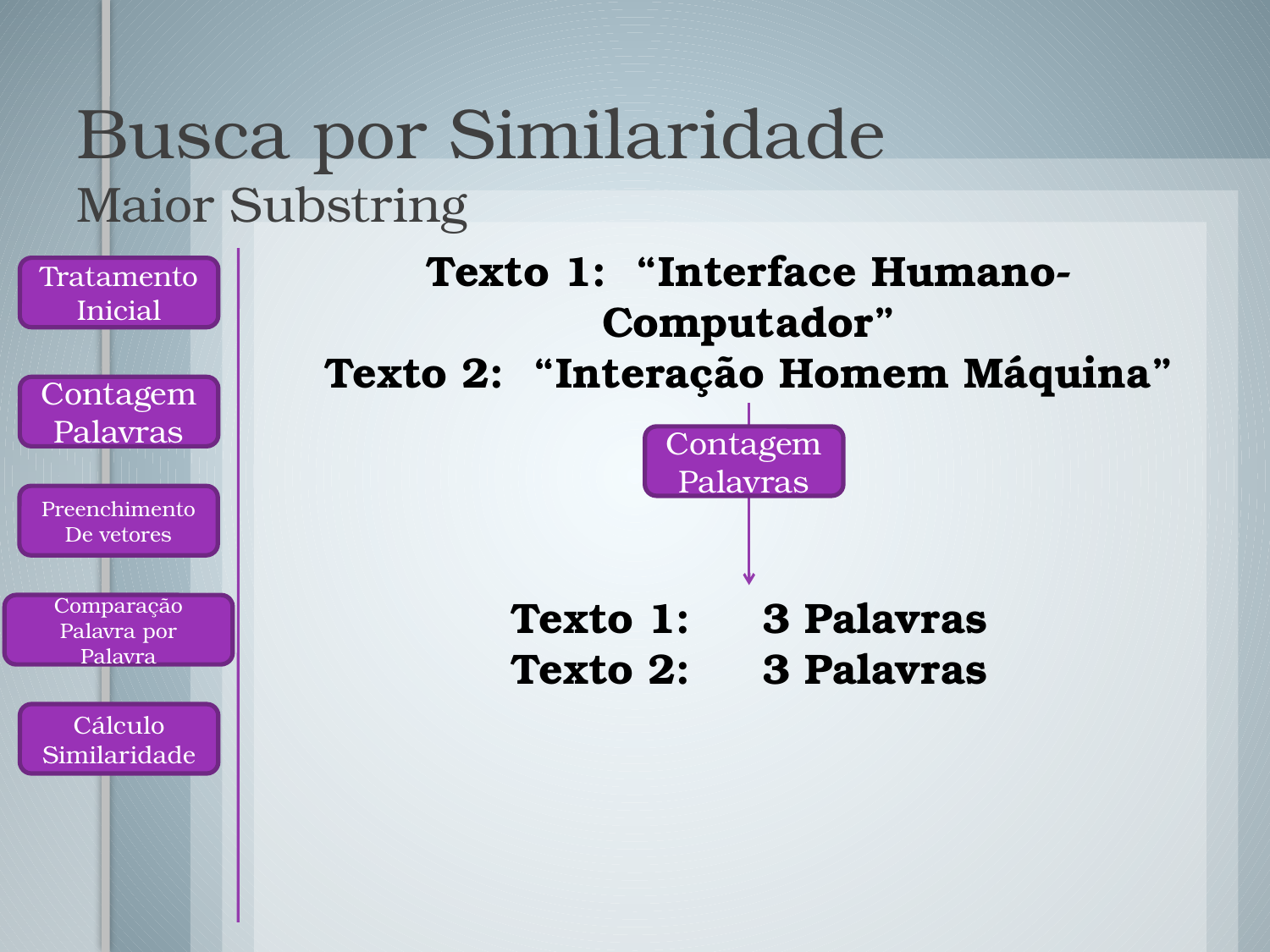

# Busca por Similaridade Maior Substring
Texto 1:  “Interface Humano-Computador”
Texto 2:  “Interação Homem Máquina”
Tratamento Inicial
Contagem
Palavras
Contagem
Palavras
Preenchimento
De vetores
Texto 1:     3 Palavras
Texto 2:     3 Palavras
Comparação Palavra por Palavra
Cálculo Similaridade